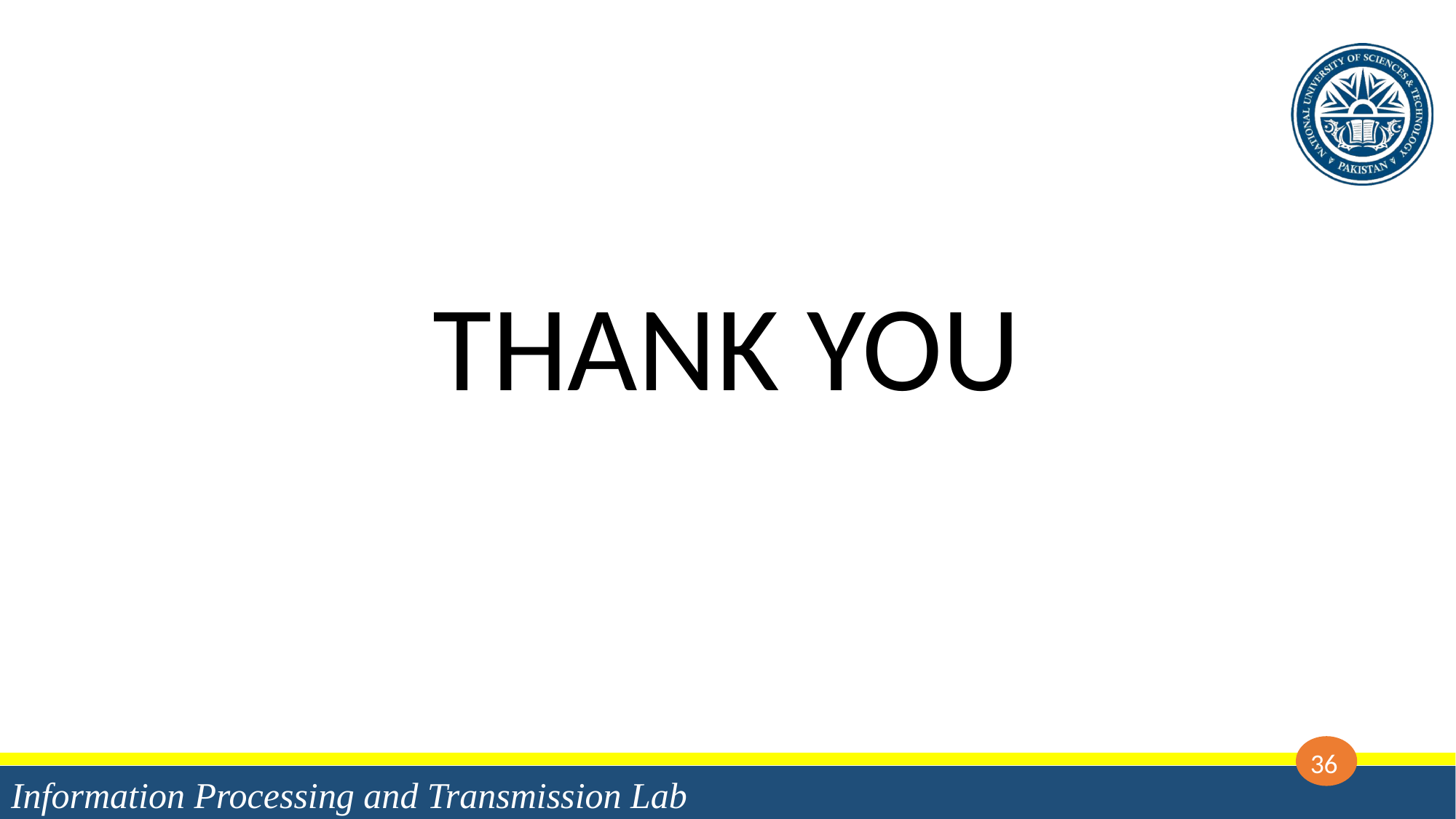

# THANK YOU

36
Information Processing and Transmission Lab